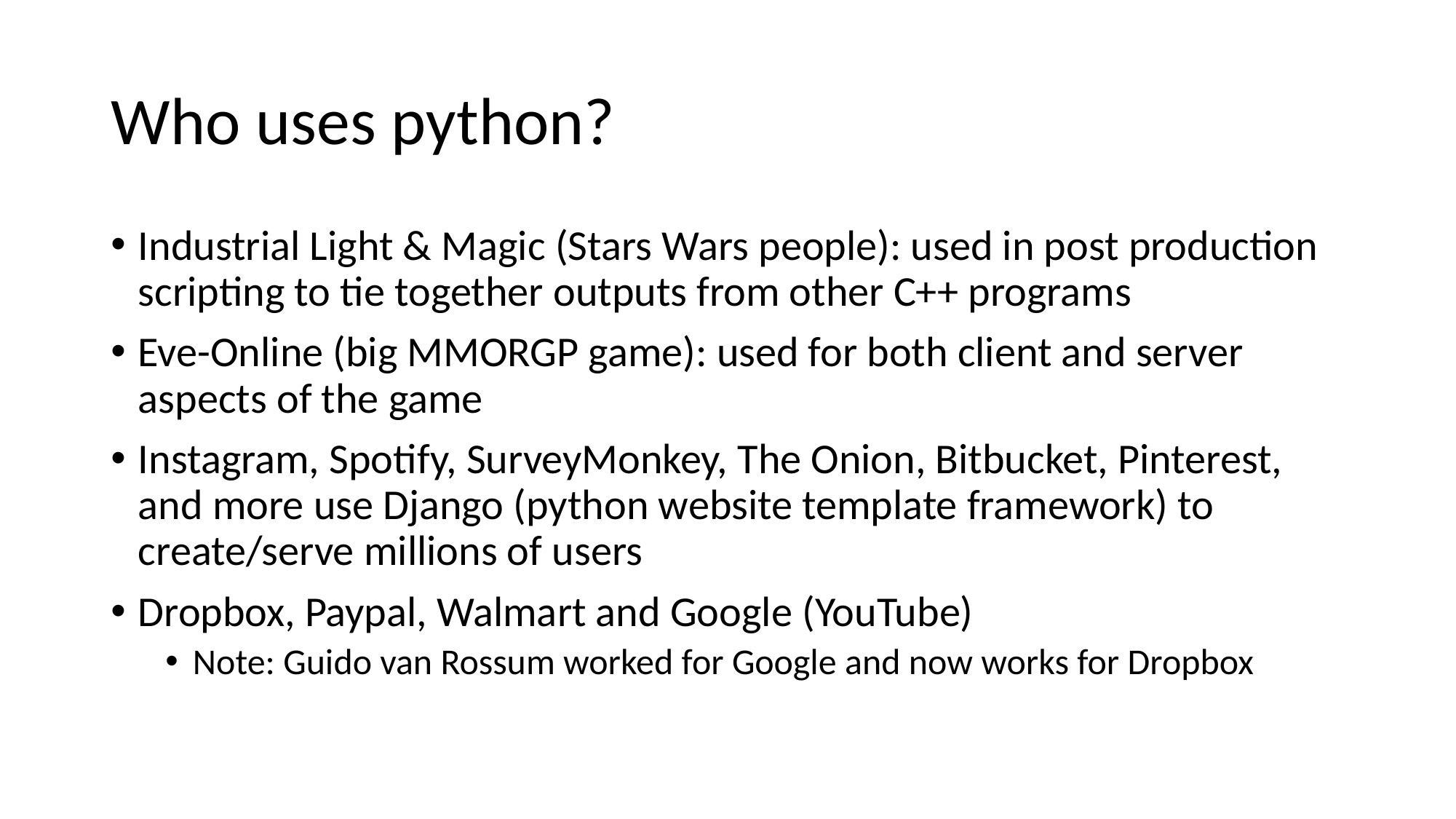

# Who uses python?
Industrial Light & Magic (Stars Wars people): used in post production scripting to tie together outputs from other C++ programs
Eve-Online (big MMORGP game): used for both client and server aspects of the game
Instagram, Spotify, SurveyMonkey, The Onion, Bitbucket, Pinterest, and more use Django (python website template framework) to create/serve millions of users
Dropbox, Paypal, Walmart and Google (YouTube)
Note: Guido van Rossum worked for Google and now works for Dropbox